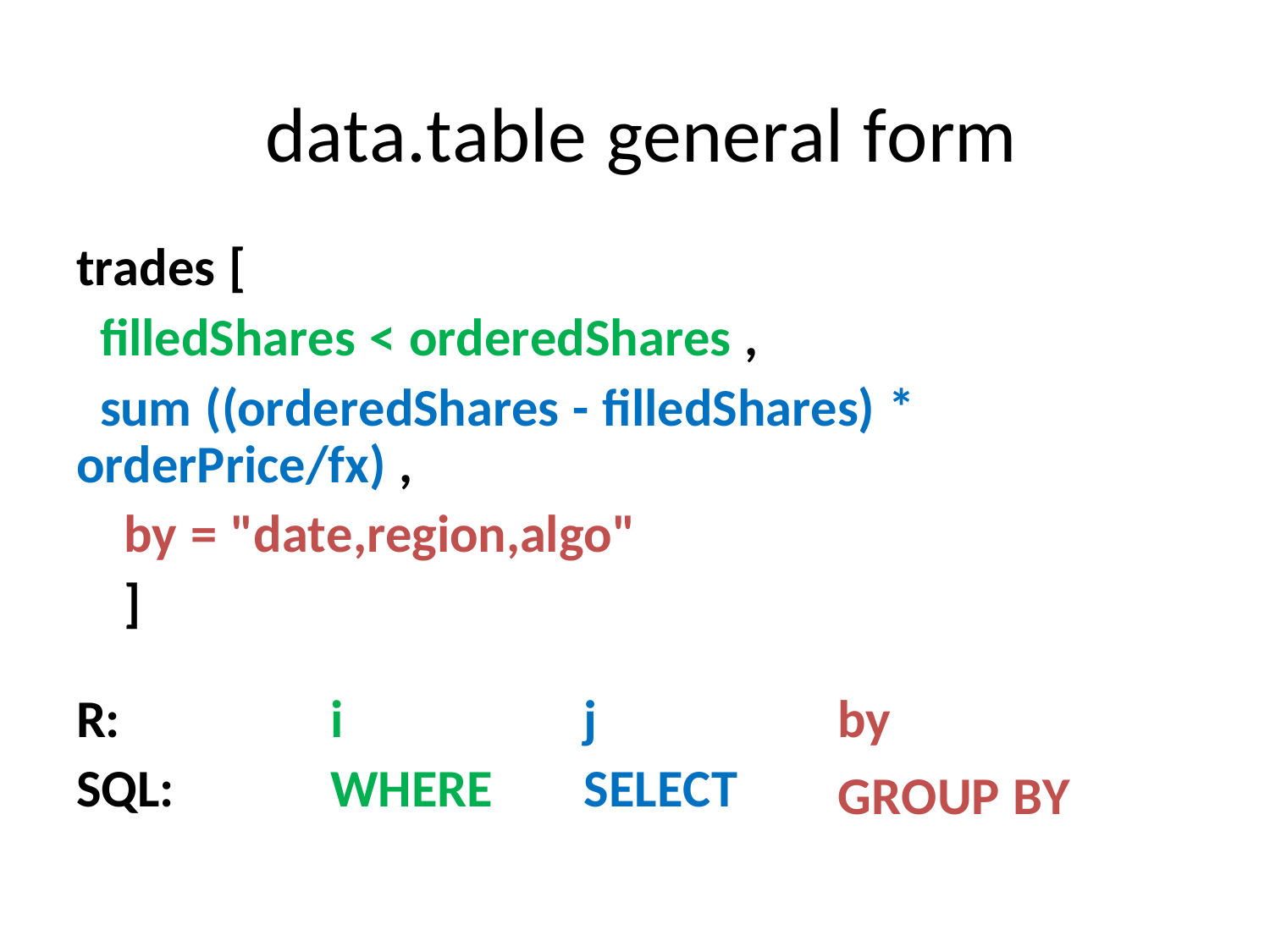

# data.table general form
trades [
filledShares < orderedShares ,
sum ((orderedShares - filledShares) * orderPrice/fx) ,
by = "date,region,algo"
]
| R: | i | j | by |
| --- | --- | --- | --- |
| SQL: | WHERE | SELECT | GROUP BY |